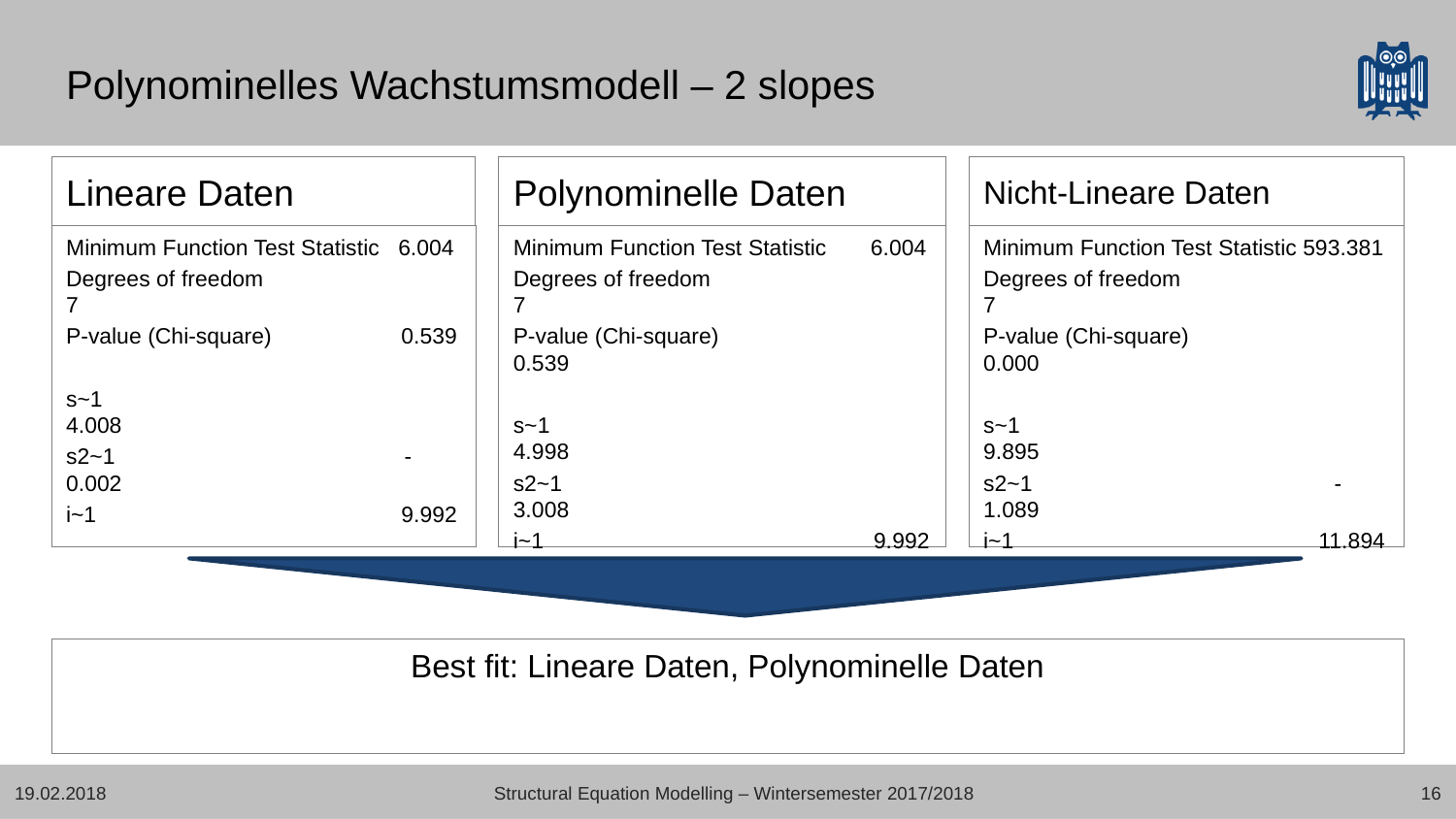

# Polynominelles Wachstumsmodell – 2 slopes
Nicht-Lineare Daten
Lineare Daten
Polynominelle Daten
Minimum Function Test Statistic   6.004
Degrees of freedom                              7
P-value (Chi-square)  	       0.539

s~1                                                 4.008
s2~1                                              -0.002
i~1		       9.992
Minimum Function Test Statistic       6.004
Degrees of freedom                                  7
P-value (Chi-square)                         0.539

s~1                                                     4.998
s2~1                                                   3.008
i~1		           9.992

Minimum Function Test Statistic 593.381
Degrees of freedom                                7
P-value (Chi-square)                       0.000

s~1                                                   9.895
s2~1                                                -1.089
i~1		       11.894

Best fit: Lineare Daten, Polynominelle Daten

19.02.2018
Structural Equation Modelling – Wintersemester 2017/2018
16